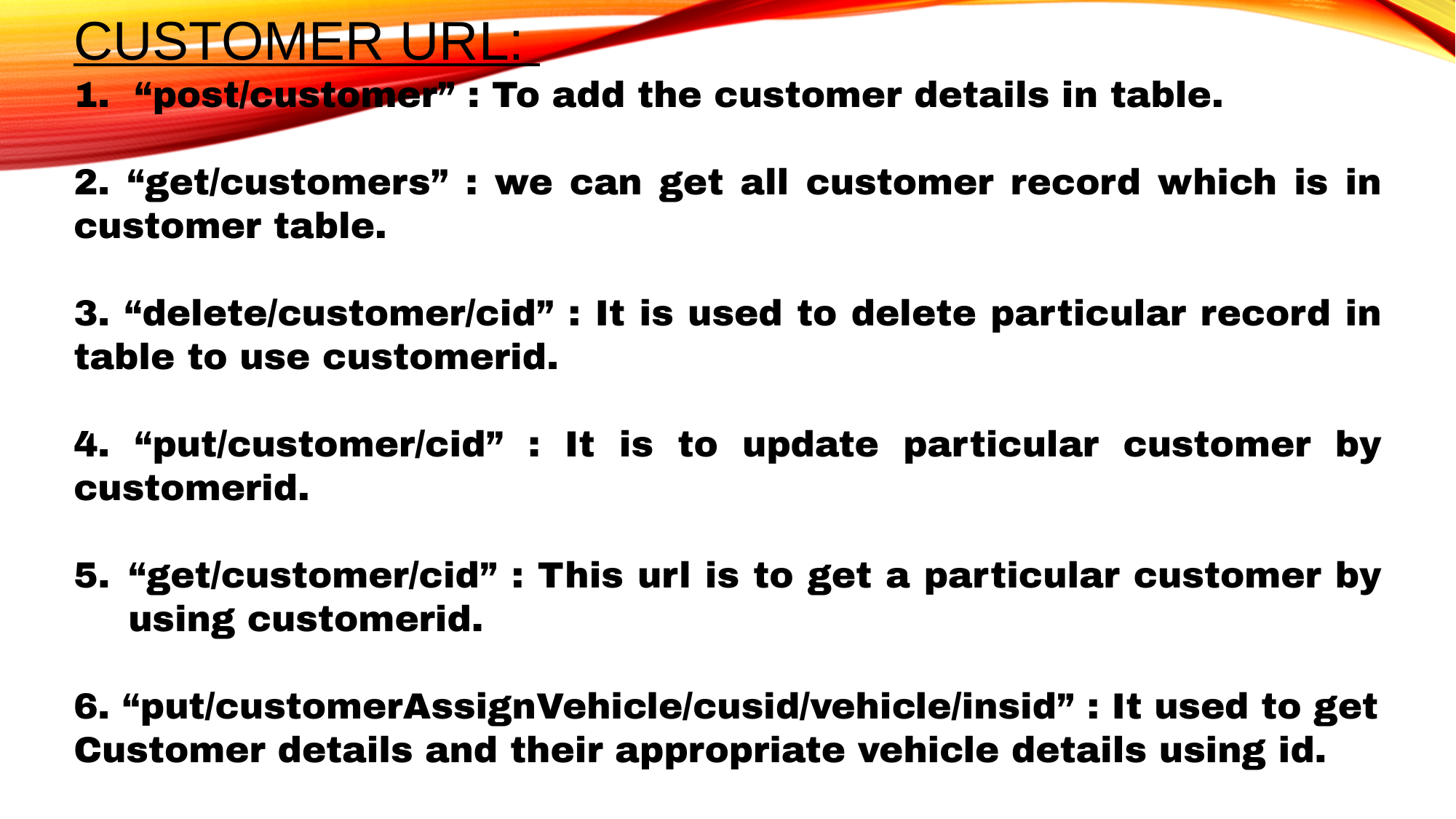

CUSTOMER URL:
1.  “post/customer” : To add the customer details in table.

2. “get/customers” : we can get all customer record which is in customer table.

3. “delete/customer/cid” :​ It is used to delete particular record in table to use customerid.

4. “put/customer/cid” : It is to update particular customer by customerid.

“get/customer/cid” : This url is to get a particular customer by using customerid.

6. “put/customerAssignVehicle/cusid/vehicle/insid” : It used to get
Customer details and their appropriate vehicle details using id.